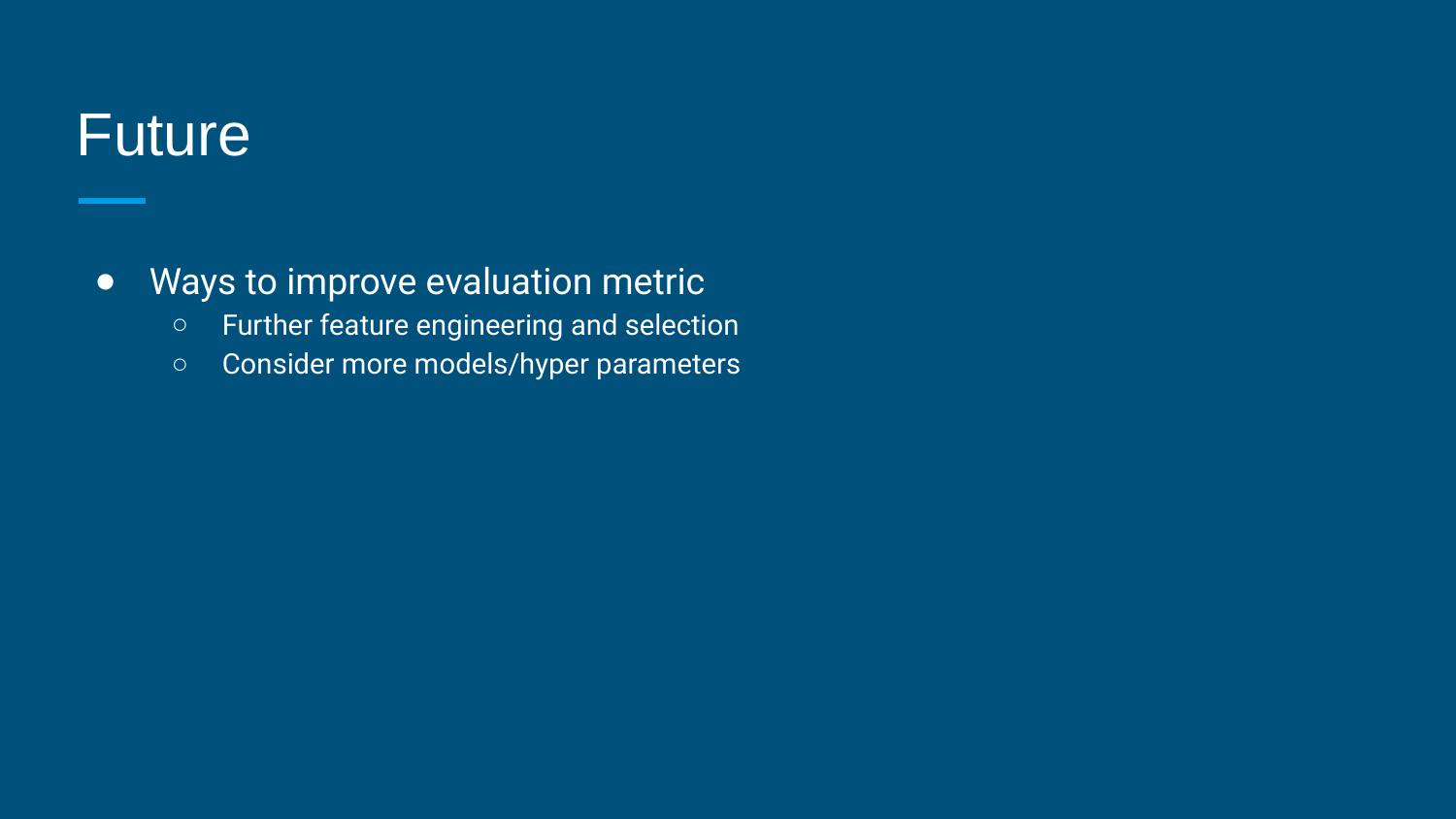

# Future
Ways to improve evaluation metric
Further feature engineering and selection
Consider more models/hyper parameters